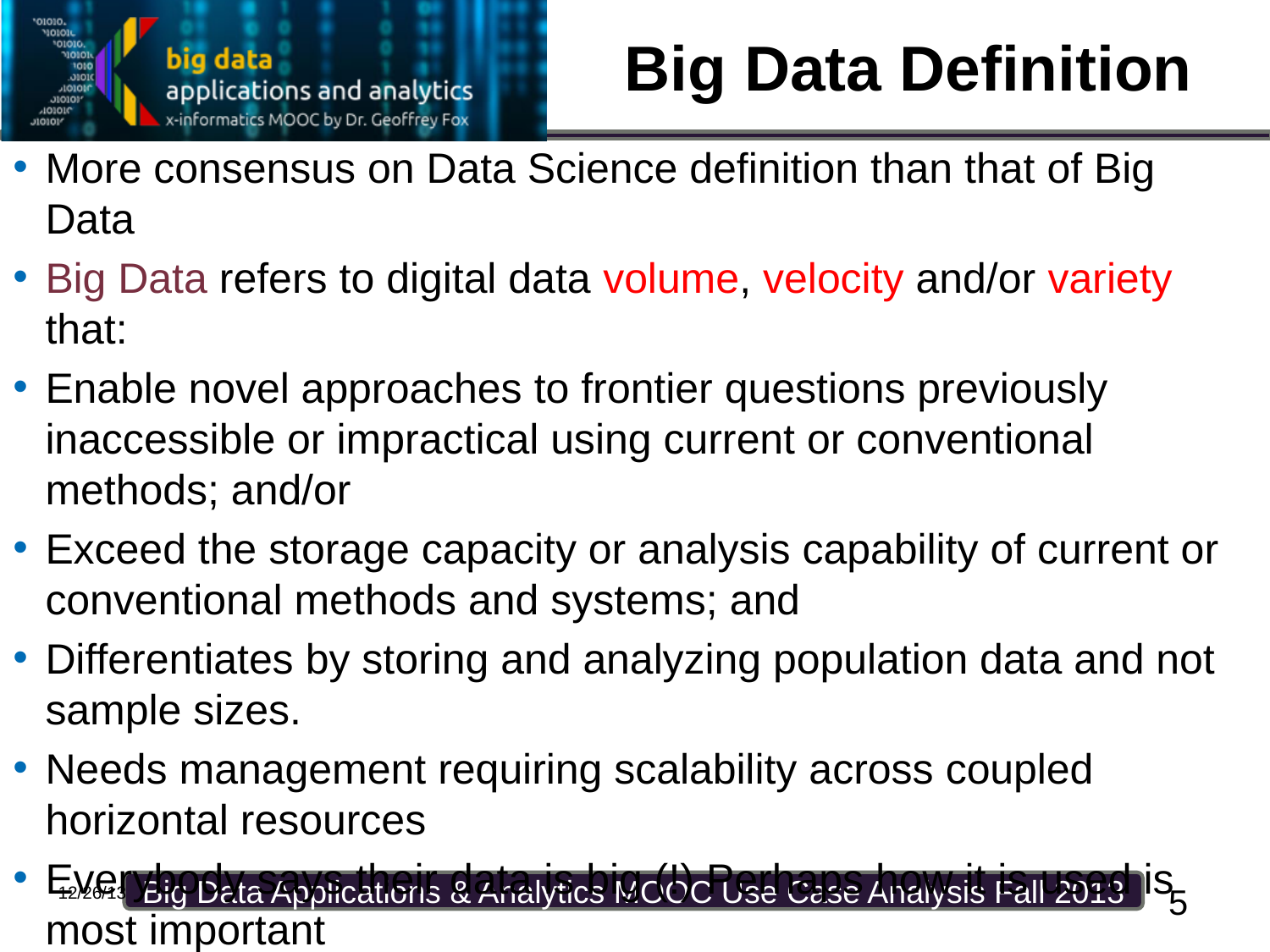

# Big Data Definition
More consensus on Data Science definition than that of Big Data
Big Data refers to digital data volume, velocity and/or variety that:
Enable novel approaches to frontier questions previously inaccessible or impractical using current or conventional methods; and/or
Exceed the storage capacity or analysis capability of current or conventional methods and systems; and
Differentiates by storing and analyzing population data and not sample sizes.
Needs management requiring scalability across coupled horizontal resources
Everybody says their data is big (!) Perhaps how it is used is most important

5